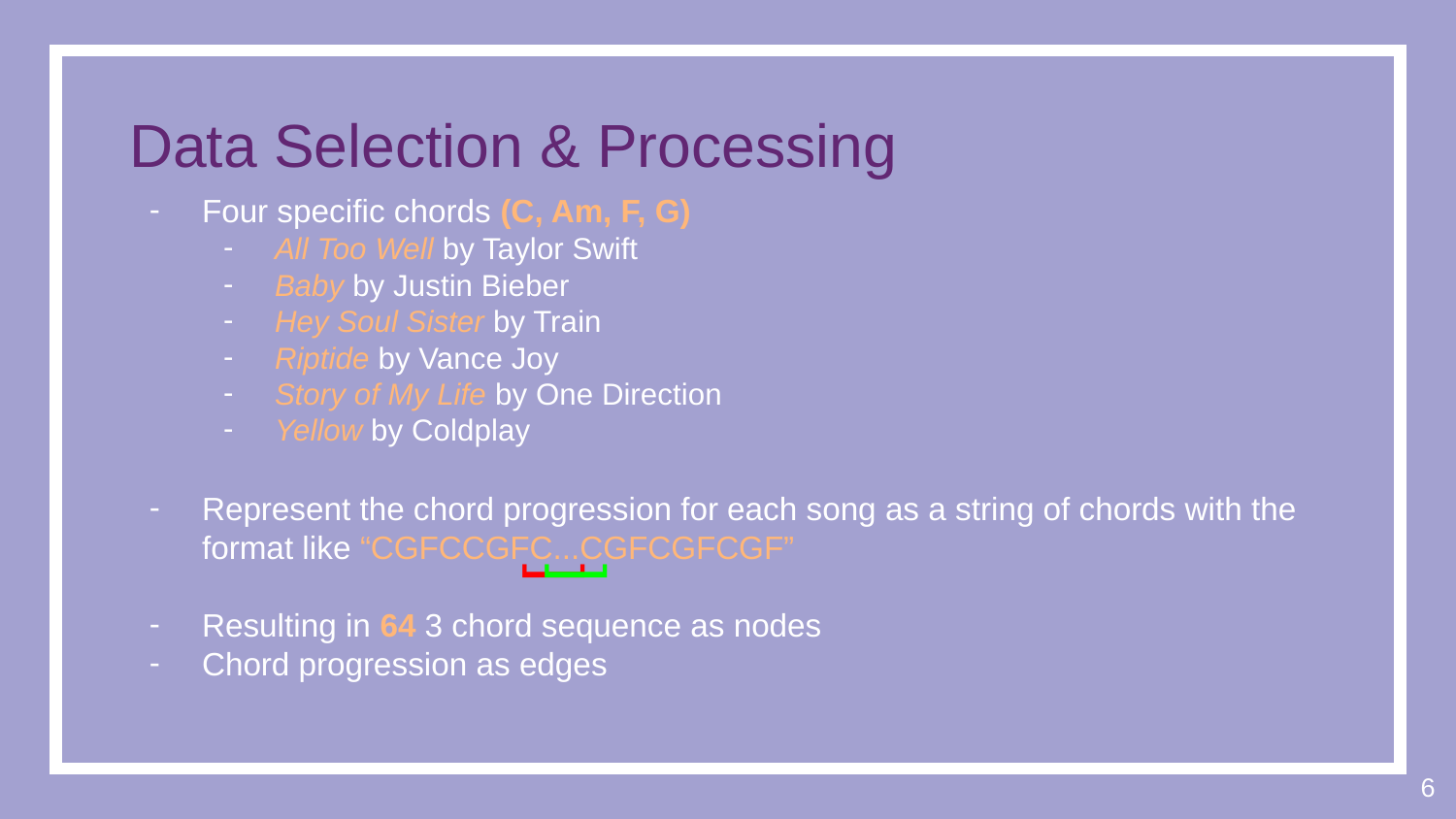

# Data Selection & Processing
Four specific chords (C, Am, F, G)
All Too Well by Taylor Swift
Baby by Justin Bieber
Hey Soul Sister by Train
Riptide by Vance Joy
Story of My Life by One Direction
Yellow by Coldplay

Represent the chord progression for each song as a string of chords with the format like “CGFCCGFC...CGFCGFCGF”

Resulting in 64 3 chord sequence as nodes
Chord progression as edges
[
[
6